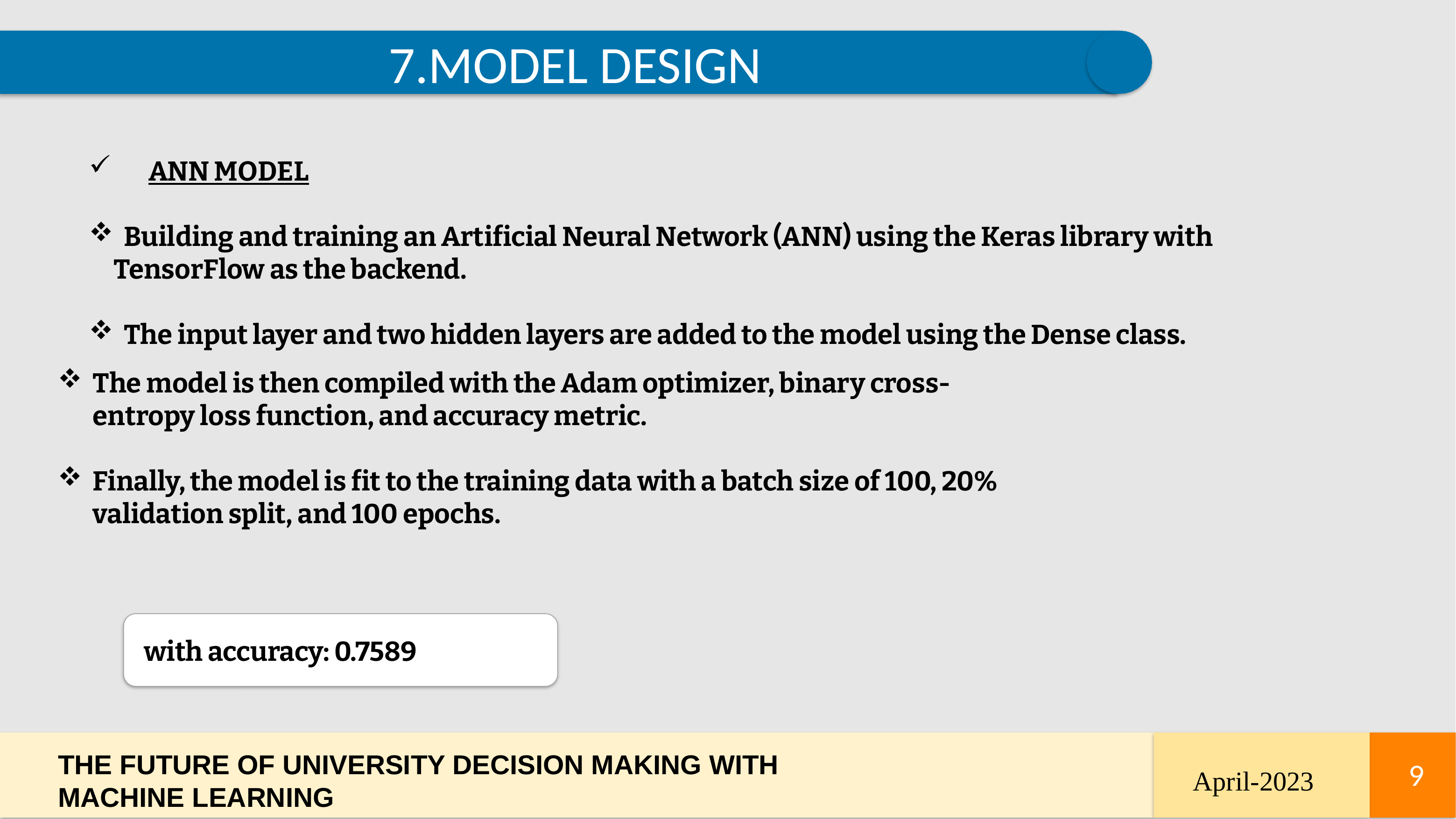

7.MODEL DESIGN

     ANN MODEL

Building and training an Artificial Neural Network (ANN) using the Keras library with
     TensorFlow as the backend.

The input layer and two hidden layers are added to the model using the Dense class.

The model is then compiled with the Adam optimizer, binary cross-entropy loss function, and accuracy metric.

Finally, the model is fit to the training data with a batch size of 100, 20% validation split, and 100 epochs.

  with accuracy: 0.7589

THE FUTURE OF UNIVERSITY DECISION MAKING WITH MACHINE LEARNING
9
9
April-2023